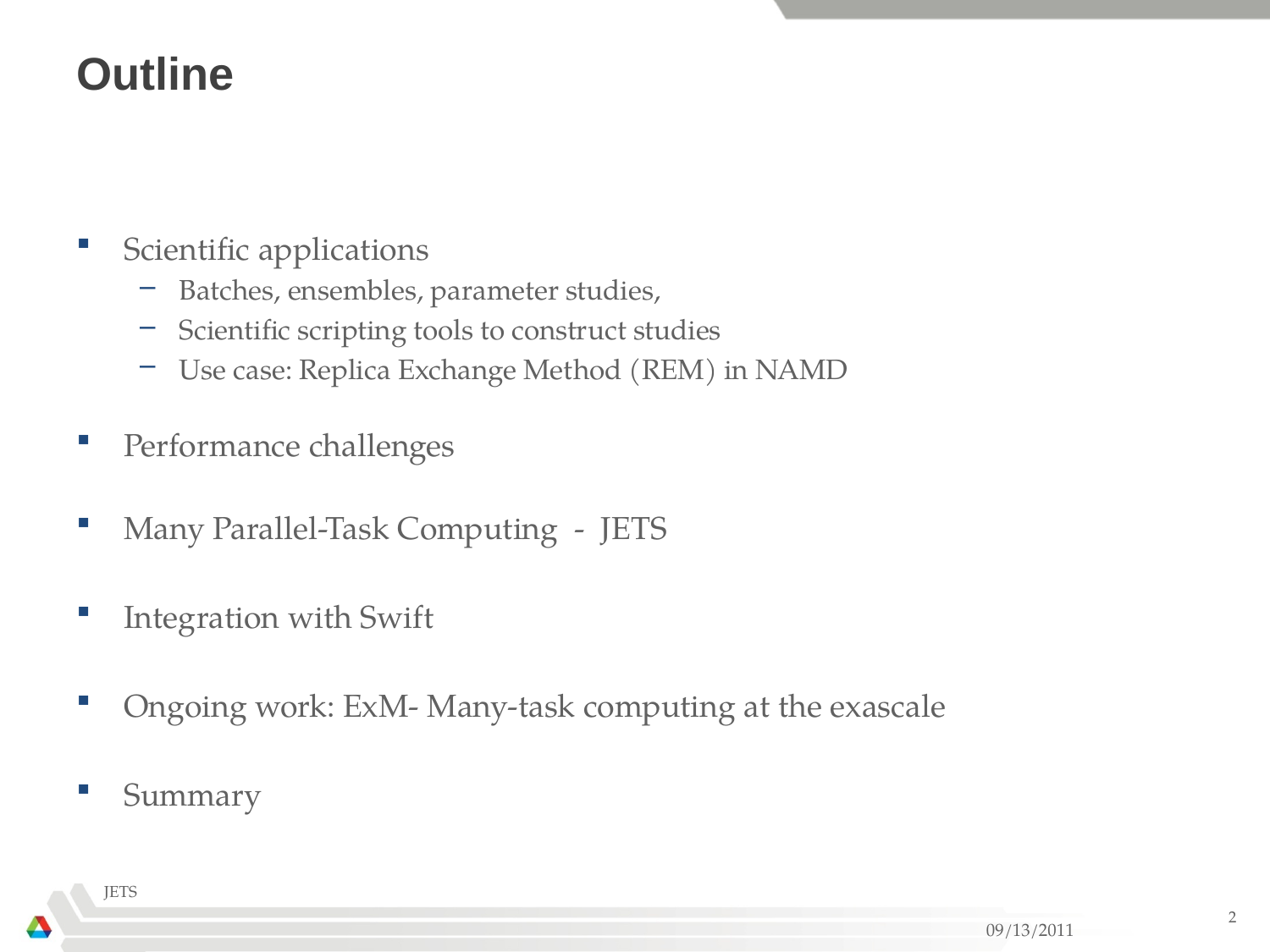

# Outline
Scientific applications
Batches, ensembles, parameter studies,
Scientific scripting tools to construct studies
Use case: Replica Exchange Method (REM) in NAMD
Performance challenges
Many Parallel-Task Computing  -  JETS

Integration with Swift

Ongoing work: ExM- Many-task computing at the exascale

Summary

JETS
2
09/13/2011